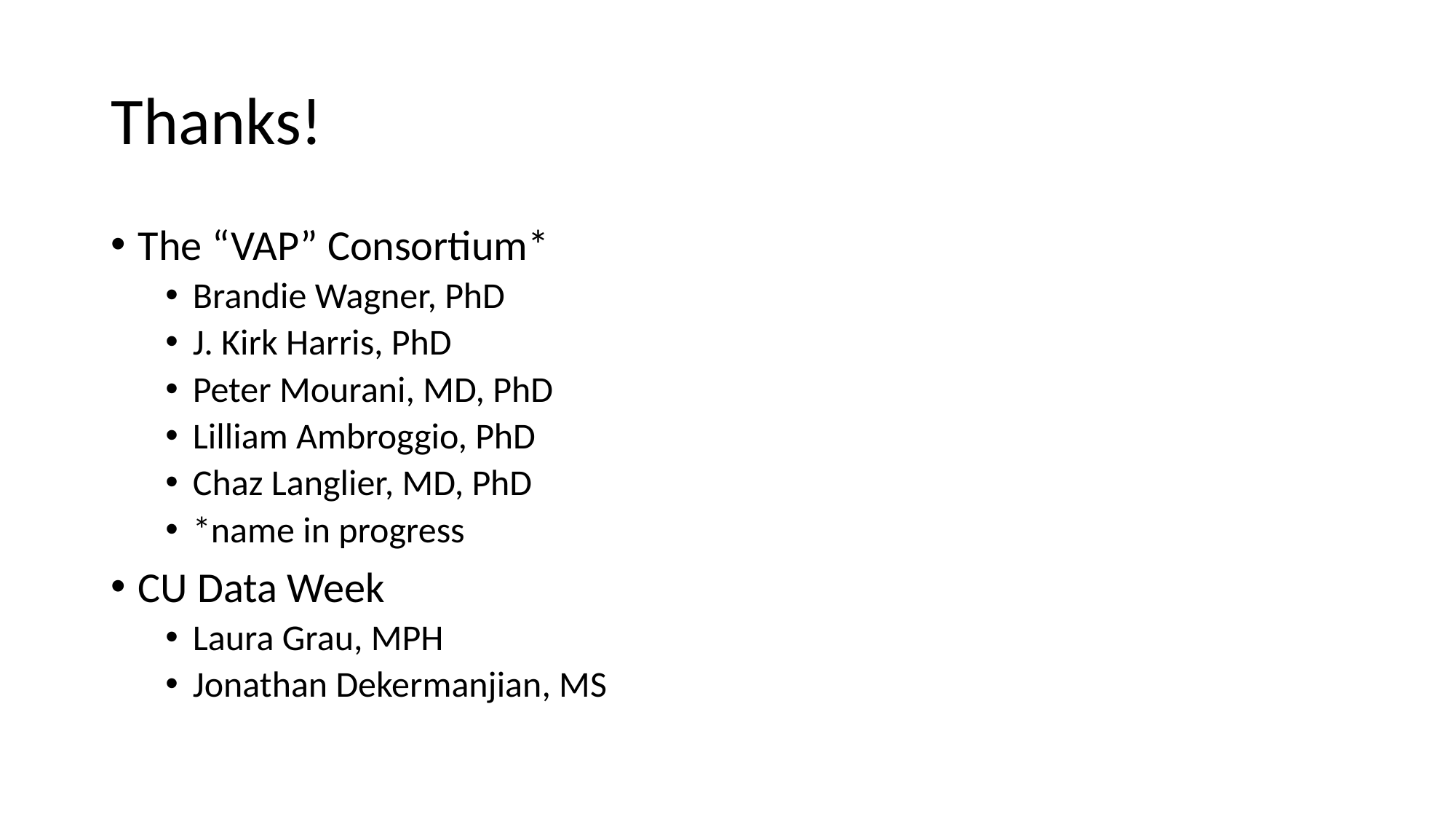

# Thanks!
The “VAP” Consortium*
Brandie Wagner, PhD
J. Kirk Harris, PhD
Peter Mourani, MD, PhD
Lilliam Ambroggio, PhD
Chaz Langlier, MD, PhD
*name in progress
CU Data Week
Laura Grau, MPH
Jonathan Dekermanjian, MS